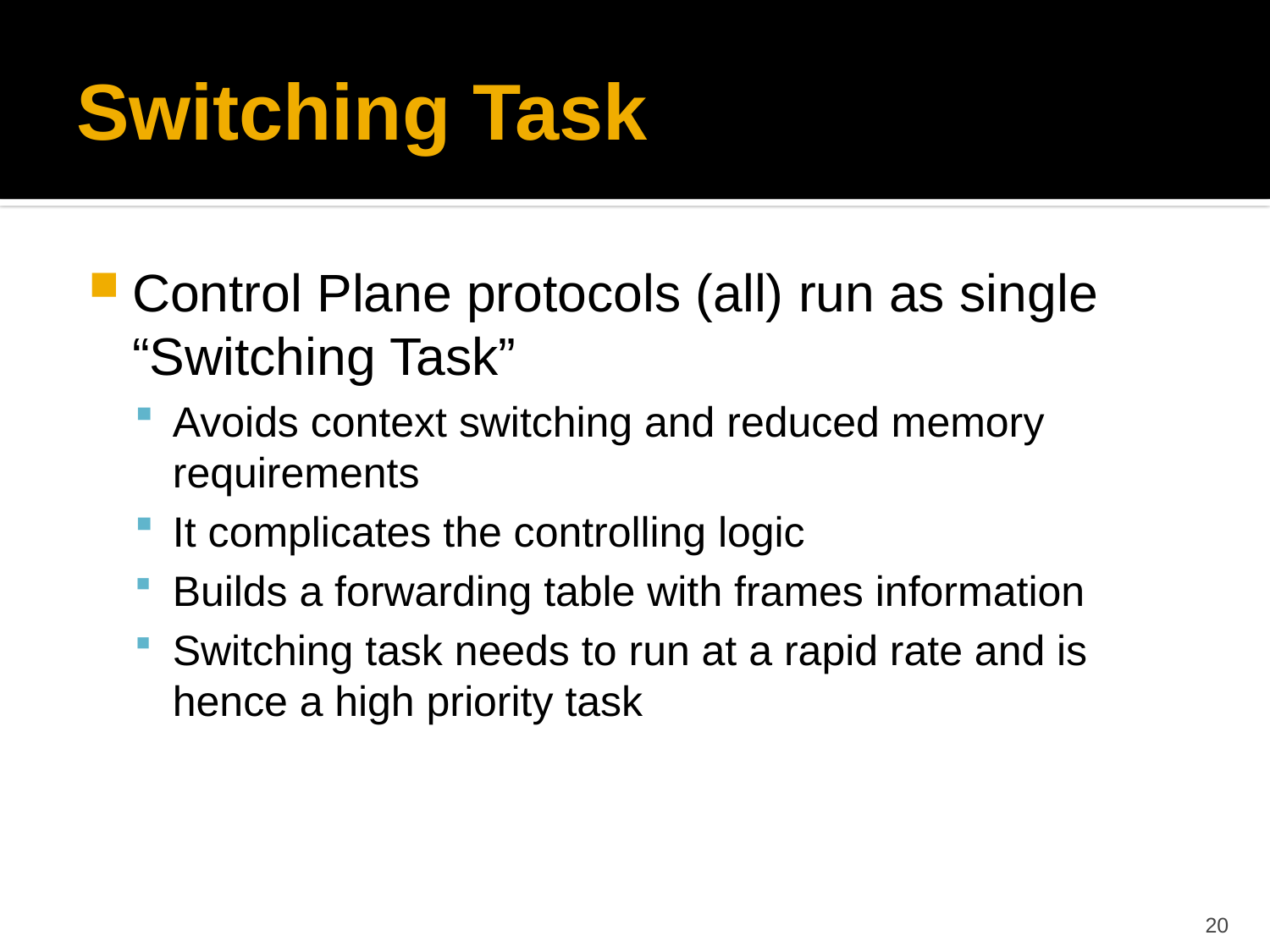

# Switching Task
Control Plane protocols (all) run as single “Switching Task”
Avoids context switching and reduced memory requirements
It complicates the controlling logic
Builds a forwarding table with frames information
Switching task needs to run at a rapid rate and is hence a high priority task
20